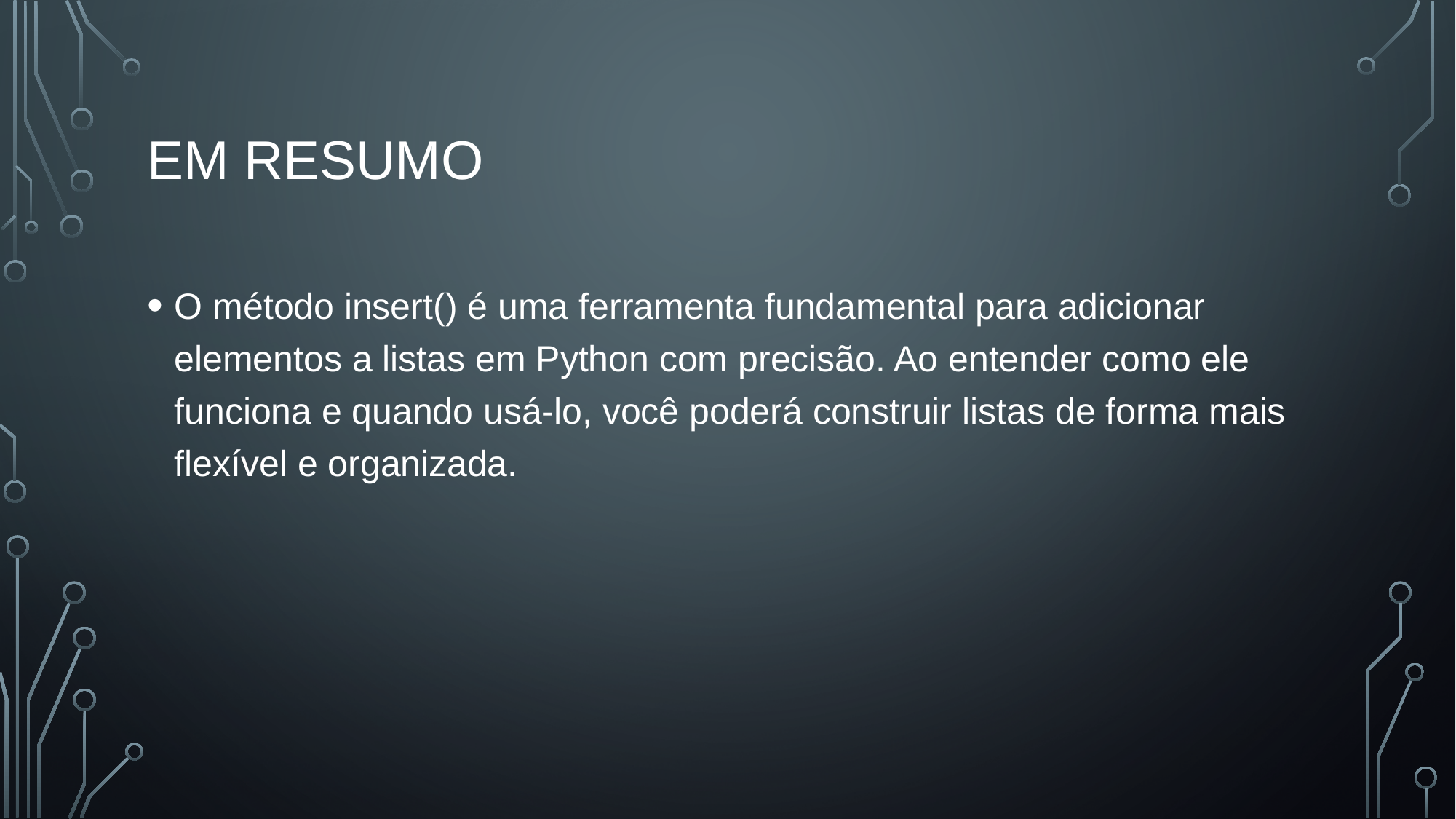

# Em resumo
O método insert() é uma ferramenta fundamental para adicionar elementos a listas em Python com precisão. Ao entender como ele funciona e quando usá-lo, você poderá construir listas de forma mais flexível e organizada.